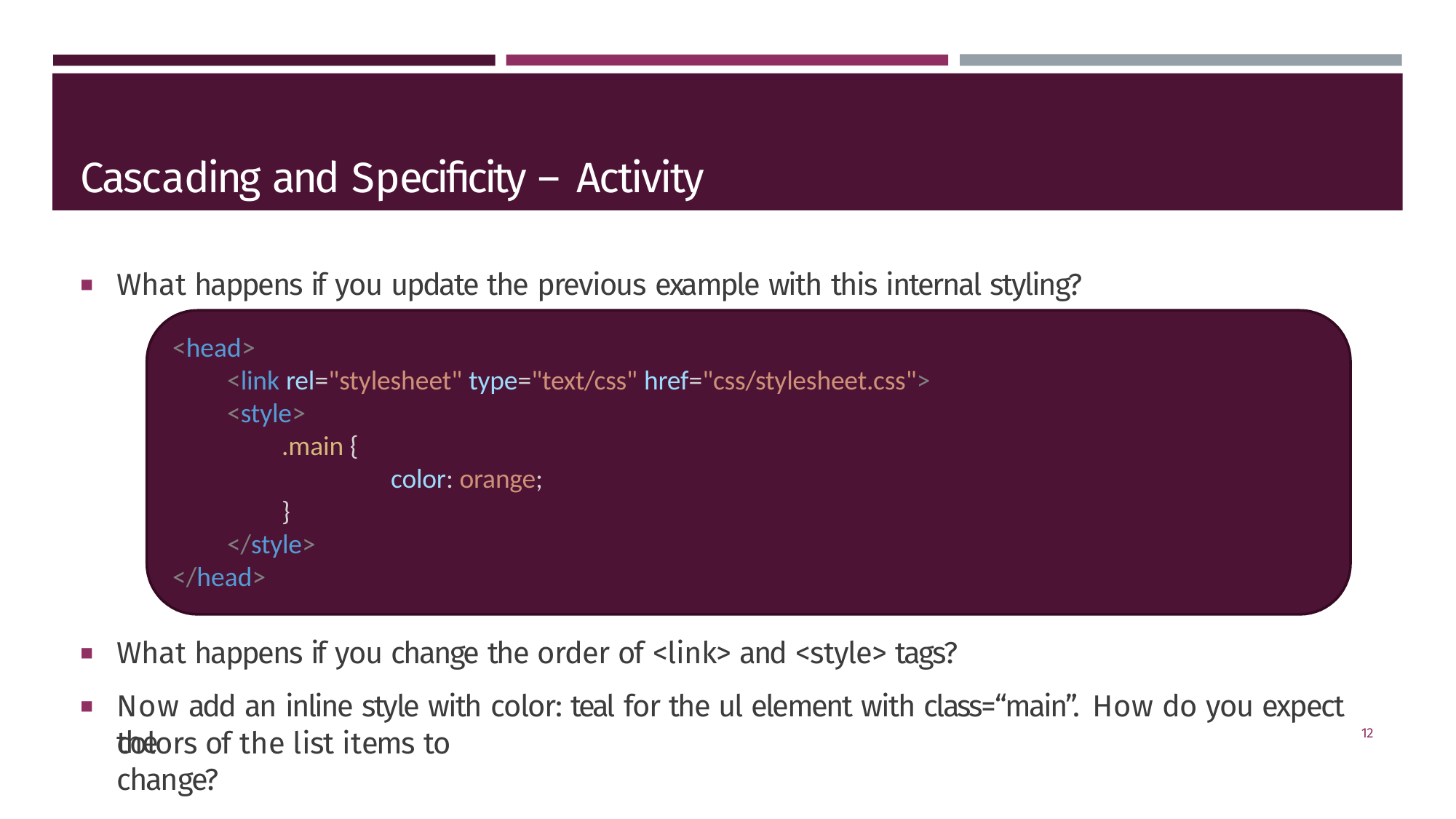

# Cascading and Specificity – Activity
What happens if you update the previous example with this internal styling?
<head>
<link rel="stylesheet" type="text/css" href="css/stylesheet.css">
<style>
.main {
color: orange;
}
</style>
</head>

What happens if you change the order of <link> and <style> tags?
Now add an inline style with color: teal for the ul element with class=“main”. How do you expect the

colors of the list items to change?
12